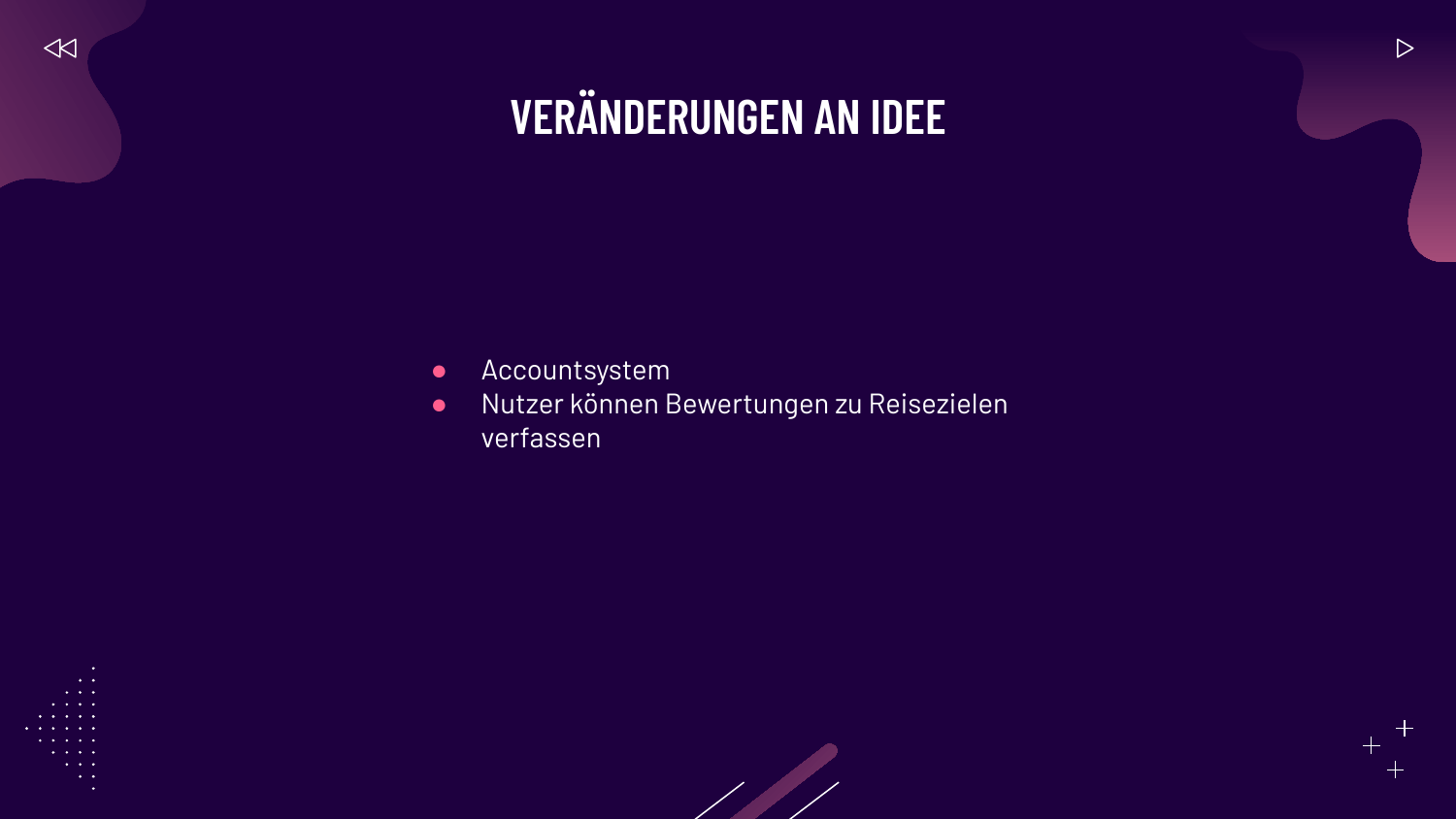

# VERÄNDERUNGEN AN IDEE
Accountsystem
Nutzer können Bewertungen zu Reisezielen verfassen